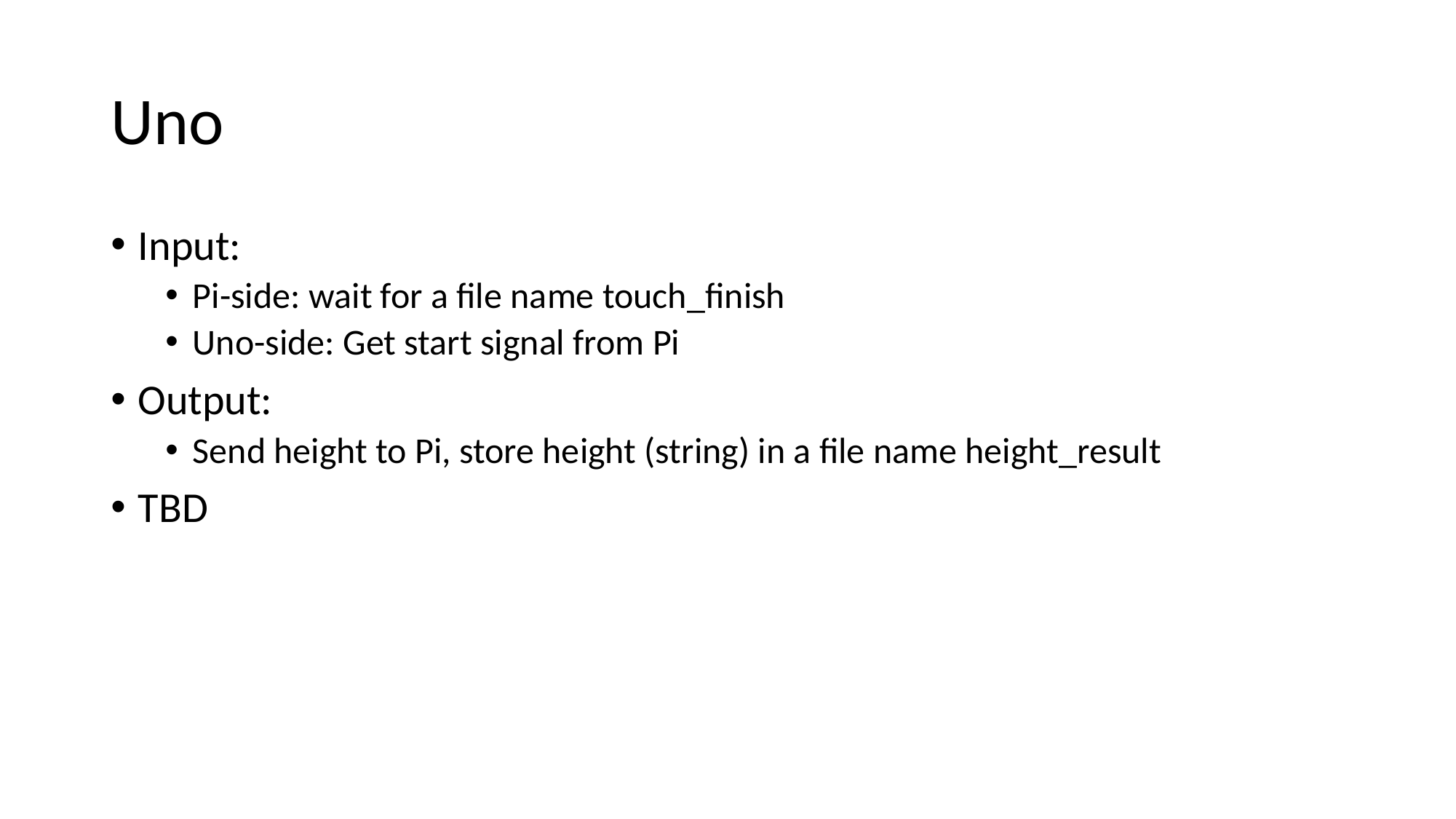

# Uno
Input:
Pi-side: wait for a file name touch_finish
Uno-side: Get start signal from Pi
Output:
Send height to Pi, store height (string) in a file name height_result
TBD